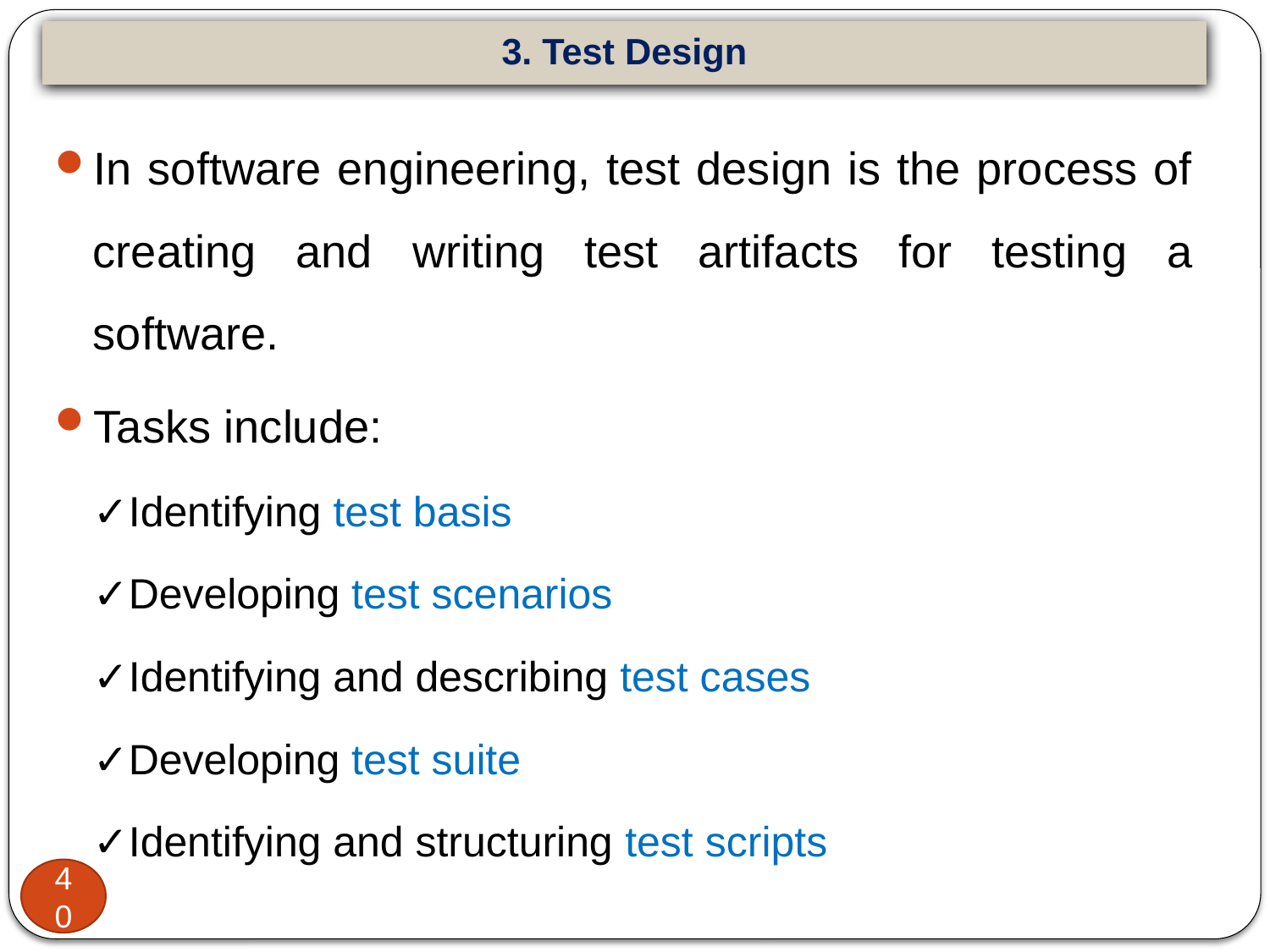

# 3. Test Design
In software engineering, test design is the process of creating and writing test artifacts for testing a software.
Tasks include:
✓Identifying test basis
✓Developing test scenarios
✓Identifying and describing test cases
✓Developing test suite
✓Identifying and structuring test scripts
40